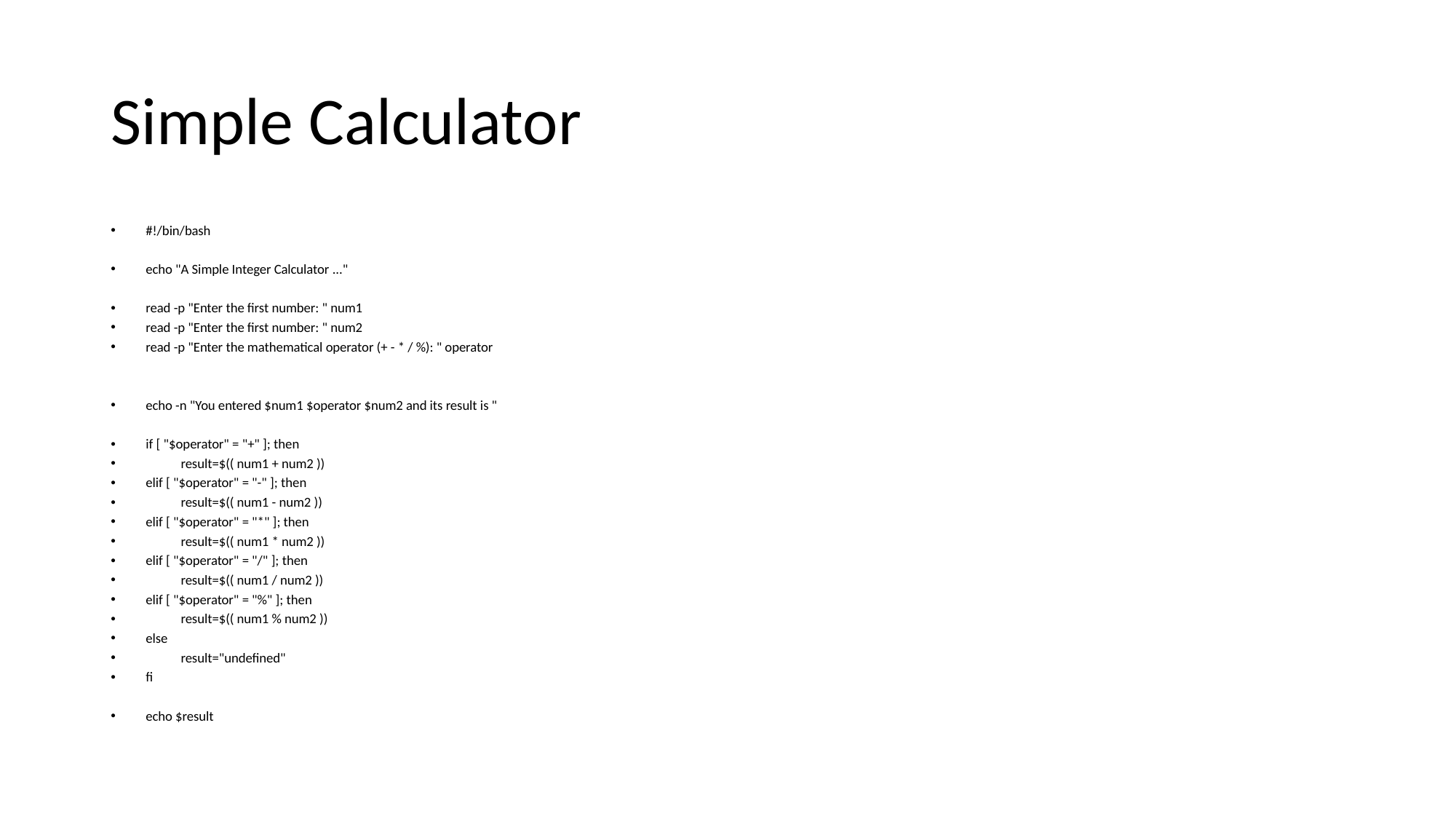

# Simple Calculator
#!/bin/bash

echo "A Simple Integer Calculator ..."

read -p "Enter the first number: " num1
read -p "Enter the first number: " num2
read -p "Enter the mathematical operator (+ - * / %): " operator

echo -n "You entered $num1 $operator $num2 and its result is "

if [ "$operator" = "+" ]; then
	result=$(( num1 + num2 ))
elif [ "$operator" = "-" ]; then
	result=$(( num1 - num2 ))
elif [ "$operator" = "*" ]; then
	result=$(( num1 * num2 ))
elif [ "$operator" = "/" ]; then
	result=$(( num1 / num2 ))
elif [ "$operator" = "%" ]; then
	result=$(( num1 % num2 ))
else
	result="undefined"
fi

echo $result